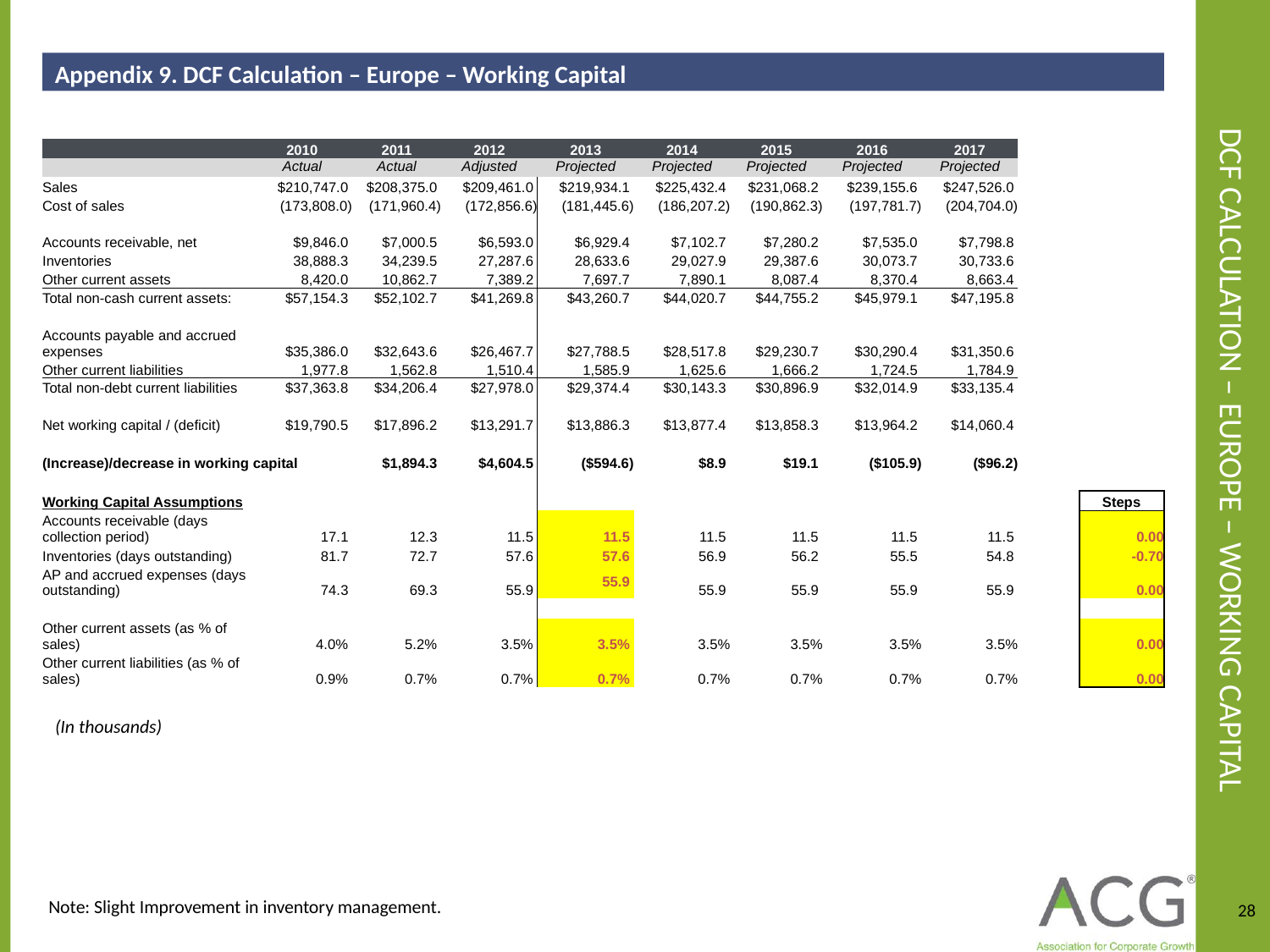

Appendix 9. DCF Calculation – Europe – Working Capital
# DCF Calculation – Europe – Working Capital
|  | 2010 | 2011 | 2012 | 2013 | 2014 | 2015 | 2016 | 2017 |  |  |
| --- | --- | --- | --- | --- | --- | --- | --- | --- | --- | --- |
|  | Actual | Actual | Adjusted | Projected | Projected | Projected | Projected | Projected |  |  |
| Sales | $210,747.0 | $208,375.0 | $209,461.0 | $219,934.1 | $225,432.4 | $231,068.2 | $239,155.6 | $247,526.0 |  |  |
| Cost of sales | (173,808.0) | (171,960.4) | (172,856.6) | (181,445.6) | (186,207.2) | (190,862.3) | (197,781.7) | (204,704.0) |  |  |
|  |  |  |  |  |  |  |  |  |  |  |
| Accounts receivable, net | $9,846.0 | $7,000.5 | $6,593.0 | $6,929.4 | $7,102.7 | $7,280.2 | $7,535.0 | $7,798.8 |  |  |
| Inventories | 38,888.3 | 34,239.5 | 27,287.6 | 28,633.6 | 29,027.9 | 29,387.6 | 30,073.7 | 30,733.6 |  |  |
| Other current assets | 8,420.0 | 10,862.7 | 7,389.2 | 7,697.7 | 7,890.1 | 8,087.4 | 8,370.4 | 8,663.4 |  |  |
| Total non-cash current assets: | $57,154.3 | $52,102.7 | $41,269.8 | $43,260.7 | $44,020.7 | $44,755.2 | $45,979.1 | $47,195.8 |  |  |
|  |  |  |  |  |  |  |  |  |  |  |
| Accounts payable and accrued expenses | $35,386.0 | $32,643.6 | $26,467.7 | $27,788.5 | $28,517.8 | $29,230.7 | $30,290.4 | $31,350.6 |  |  |
| Other current liabilities | 1,977.8 | 1,562.8 | 1,510.4 | 1,585.9 | 1,625.6 | 1,666.2 | 1,724.5 | 1,784.9 |  |  |
| Total non-debt current liabilities | $37,363.8 | $34,206.4 | $27,978.0 | $29,374.4 | $30,143.3 | $30,896.9 | $32,014.9 | $33,135.4 |  |  |
|  |  |  |  |  |  |  |  |  |  |  |
| Net working capital / (deficit) | $19,790.5 | $17,896.2 | $13,291.7 | $13,886.3 | $13,877.4 | $13,858.3 | $13,964.2 | $14,060.4 |  |  |
|  |  |  |  |  |  |  |  |  |  |  |
| (Increase)/decrease in working capital |  | $1,894.3 | $4,604.5 | ($594.6) | $8.9 | $19.1 | ($105.9) | ($96.2) |  |  |
|  |  |  |  |  |  |  |  |  |  |  |
| Working Capital Assumptions |  |  |  |  |  |  |  |  |  | Steps |
| Accounts receivable (days collection period) | 17.1 | 12.3 | 11.5 | 11.5 | 11.5 | 11.5 | 11.5 | 11.5 |  | 0.00 |
| Inventories (days outstanding) | 81.7 | 72.7 | 57.6 | 57.6 | 56.9 | 56.2 | 55.5 | 54.8 |  | -0.70 |
| AP and accrued expenses (days outstanding) | 74.3 | 69.3 | 55.9 | 55.9 | 55.9 | 55.9 | 55.9 | 55.9 |  | 0.00 |
|  |  |  |  |  |  |  |  |  |  |  |
| Other current assets (as % of sales) | 4.0% | 5.2% | 3.5% | 3.5% | 3.5% | 3.5% | 3.5% | 3.5% |  | 0.00 |
| Other current liabilities (as % of sales) | 0.9% | 0.7% | 0.7% | 0.7% | 0.7% | 0.7% | 0.7% | 0.7% |  | 0.00 |
(In thousands)
Note: Slight Improvement in inventory management.
28